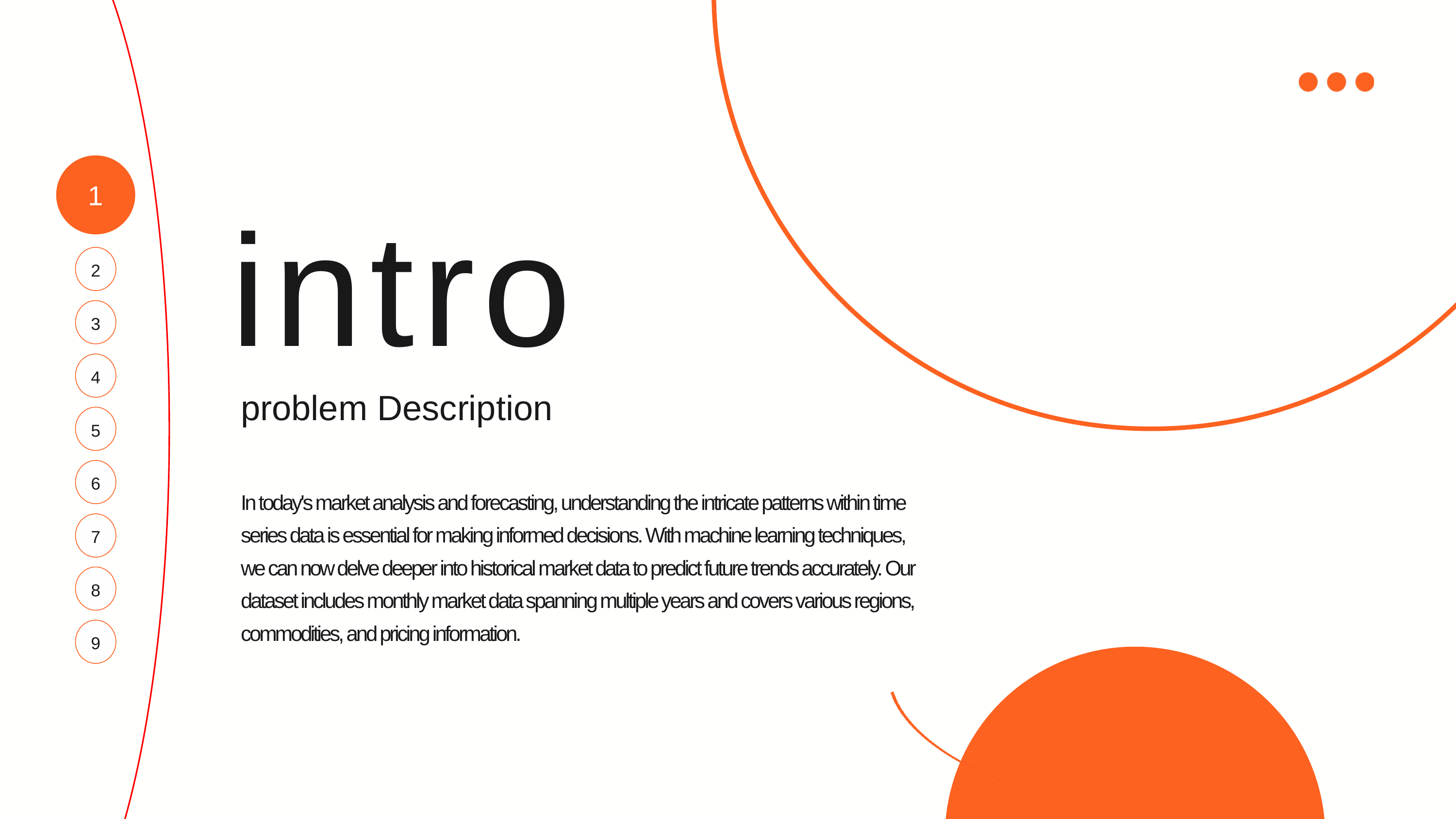

1
intro

2

3

4
problem Description

5

6
In today's market analysis and forecasting, understanding the intricate patterns within time series data is essential for making informed decisions. With machine learning techniques, we can now delve deeper into historical market data to predict future trends accurately. Our dataset includes monthly market data spanning multiple years and covers various regions, commodities, and pricing information.

7

8

9